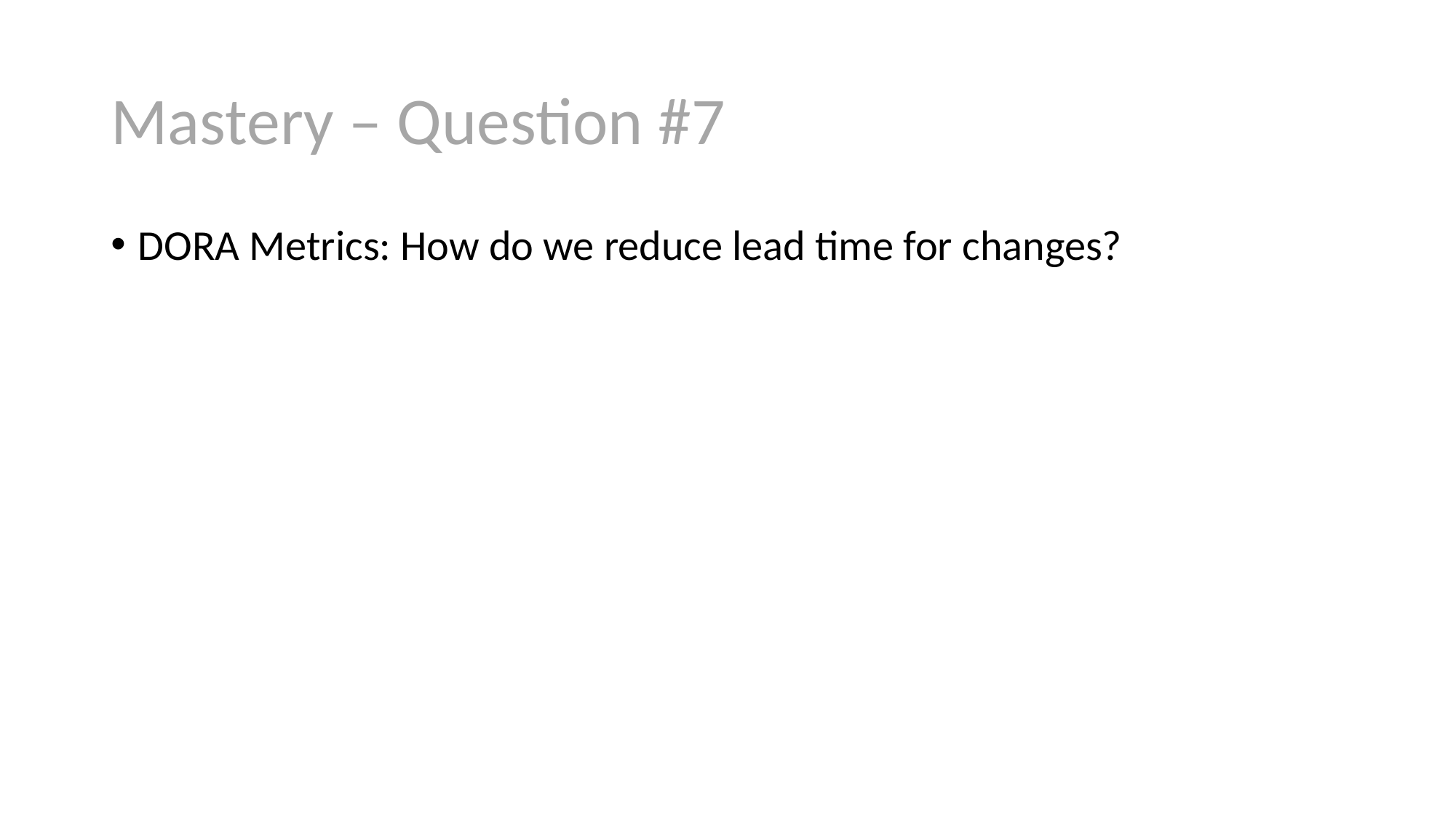

# Mastery – Question #7
DORA Metrics: How do we reduce lead time for changes?